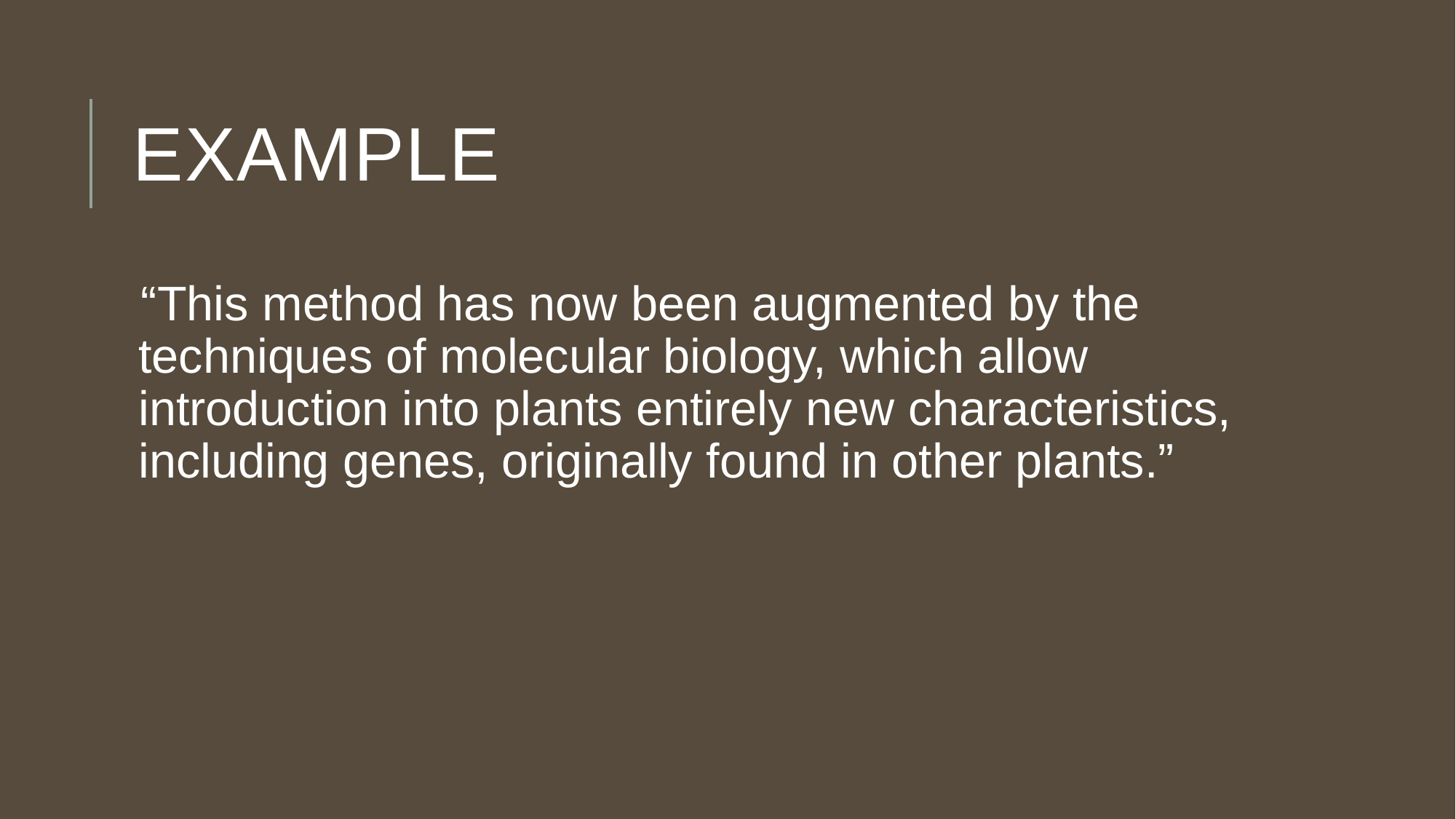

# Example
“This method has now been augmented by the techniques of molecular biology, which allow introduction into plants entirely new characteristics, including genes, originally found in other plants.”